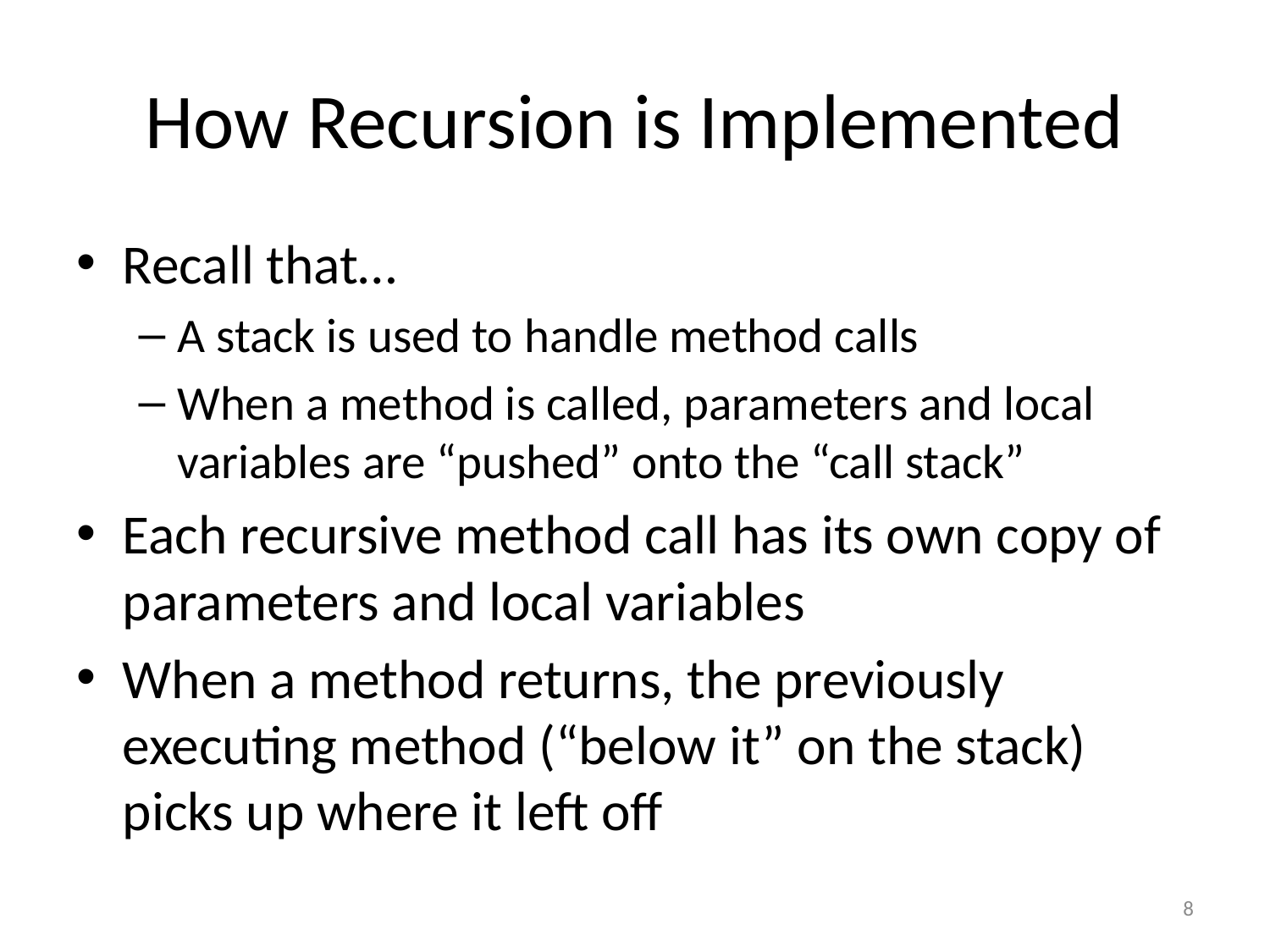

# How Recursion is Implemented
Recall that…
A stack is used to handle method calls
When a method is called, parameters and local variables are “pushed” onto the “call stack”
Each recursive method call has its own copy of parameters and local variables
When a method returns, the previously executing method (“below it” on the stack) picks up where it left off
8